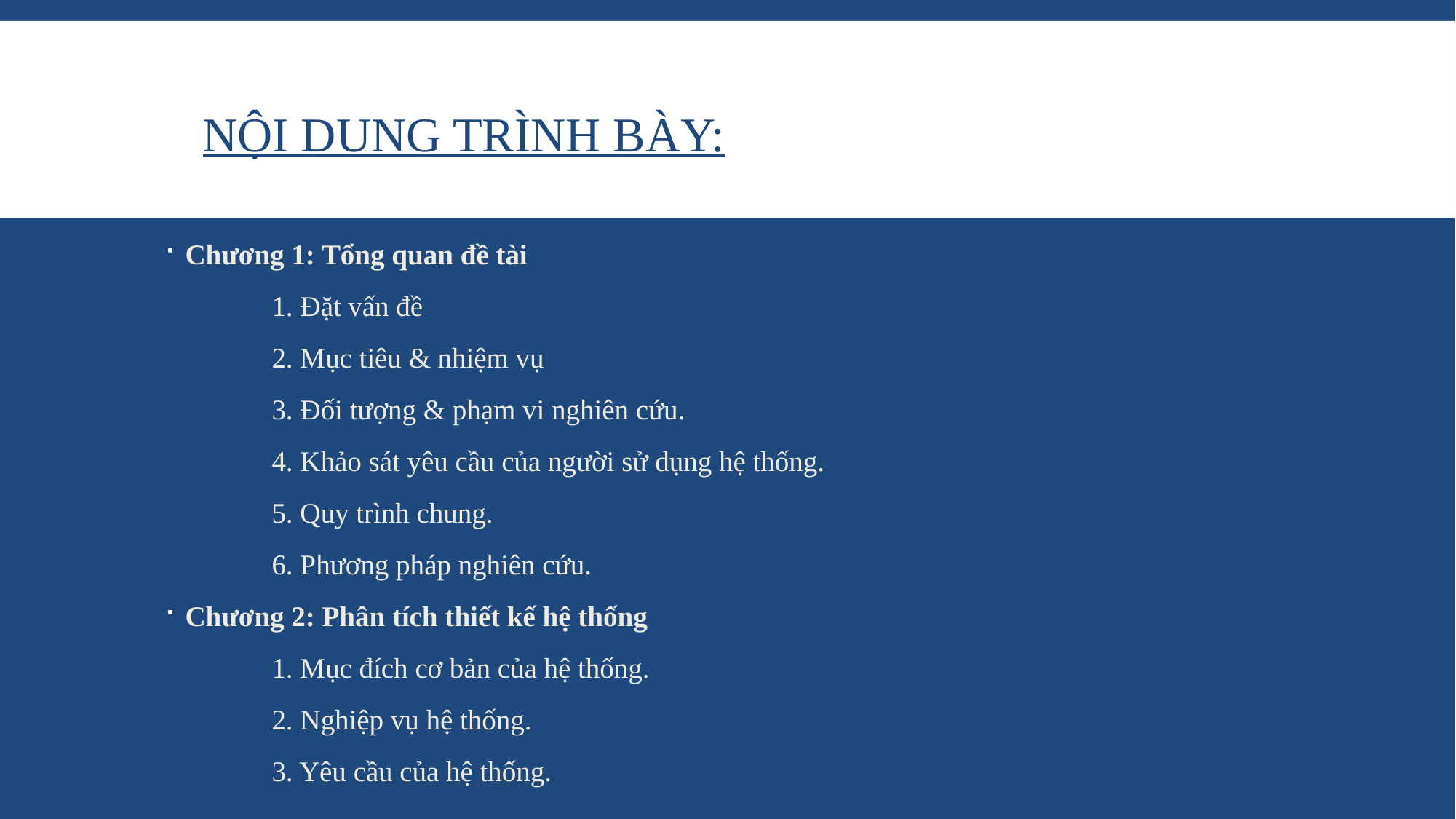

# Nội dung trình bày:
Chương 1: Tổng quan đề tài
	1. Đặt vấn đề
	2. Mục tiêu & nhiệm vụ
	3. Đối tượng & phạm vi nghiên cứu.
	4. Khảo sát yêu cầu của người sử dụng hệ thống.
	5. Quy trình chung.
	6. Phương pháp nghiên cứu.
Chương 2: Phân tích thiết kế hệ thống
	1. Mục đích cơ bản của hệ thống.
	2. Nghiệp vụ hệ thống.
	3. Yêu cầu của hệ thống.